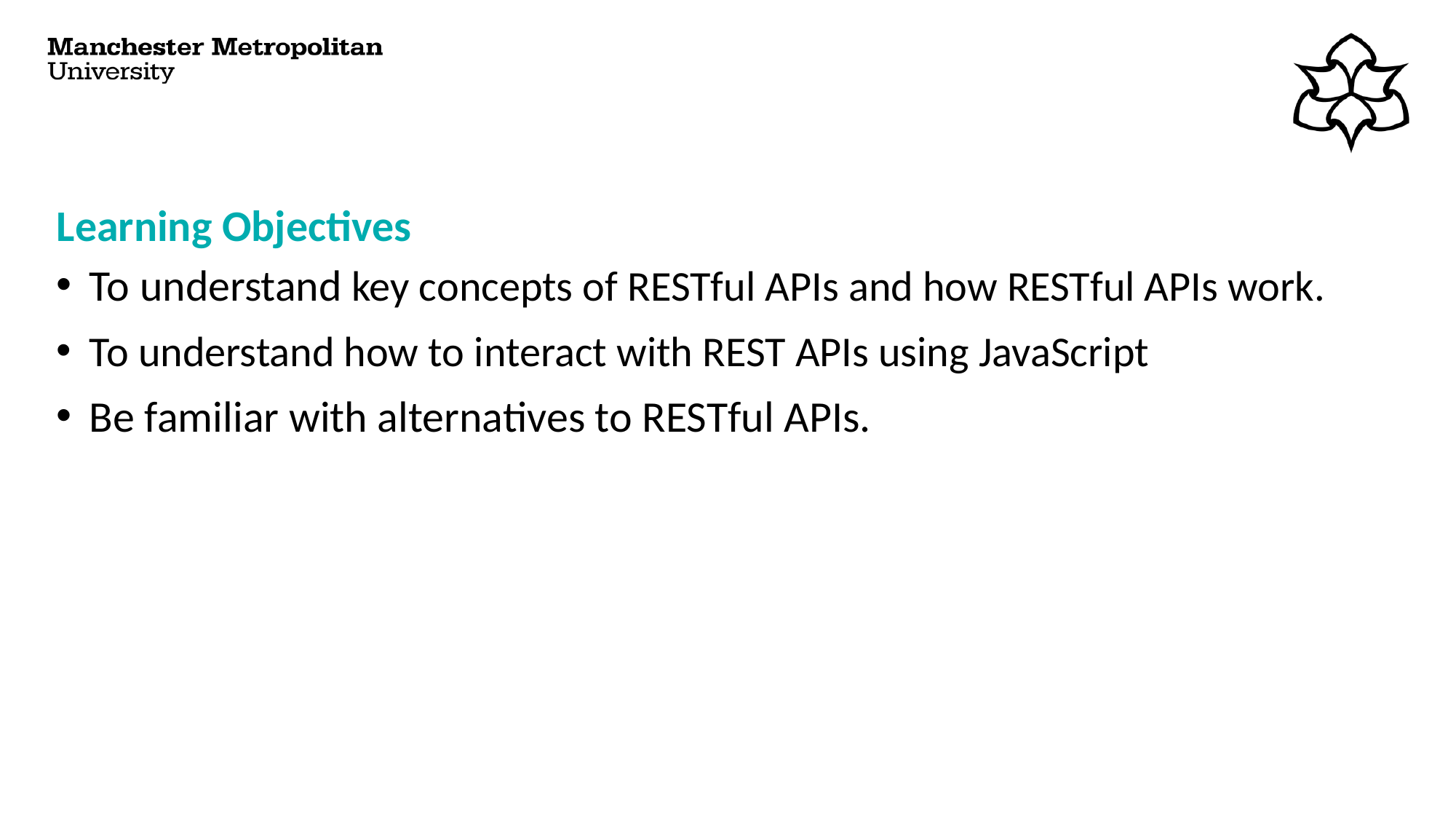

# Learning Objectives
To understand key concepts of RESTful APIs and how RESTful APIs work.
To understand how to interact with REST APIs using JavaScript
Be familiar with alternatives to RESTful APIs.